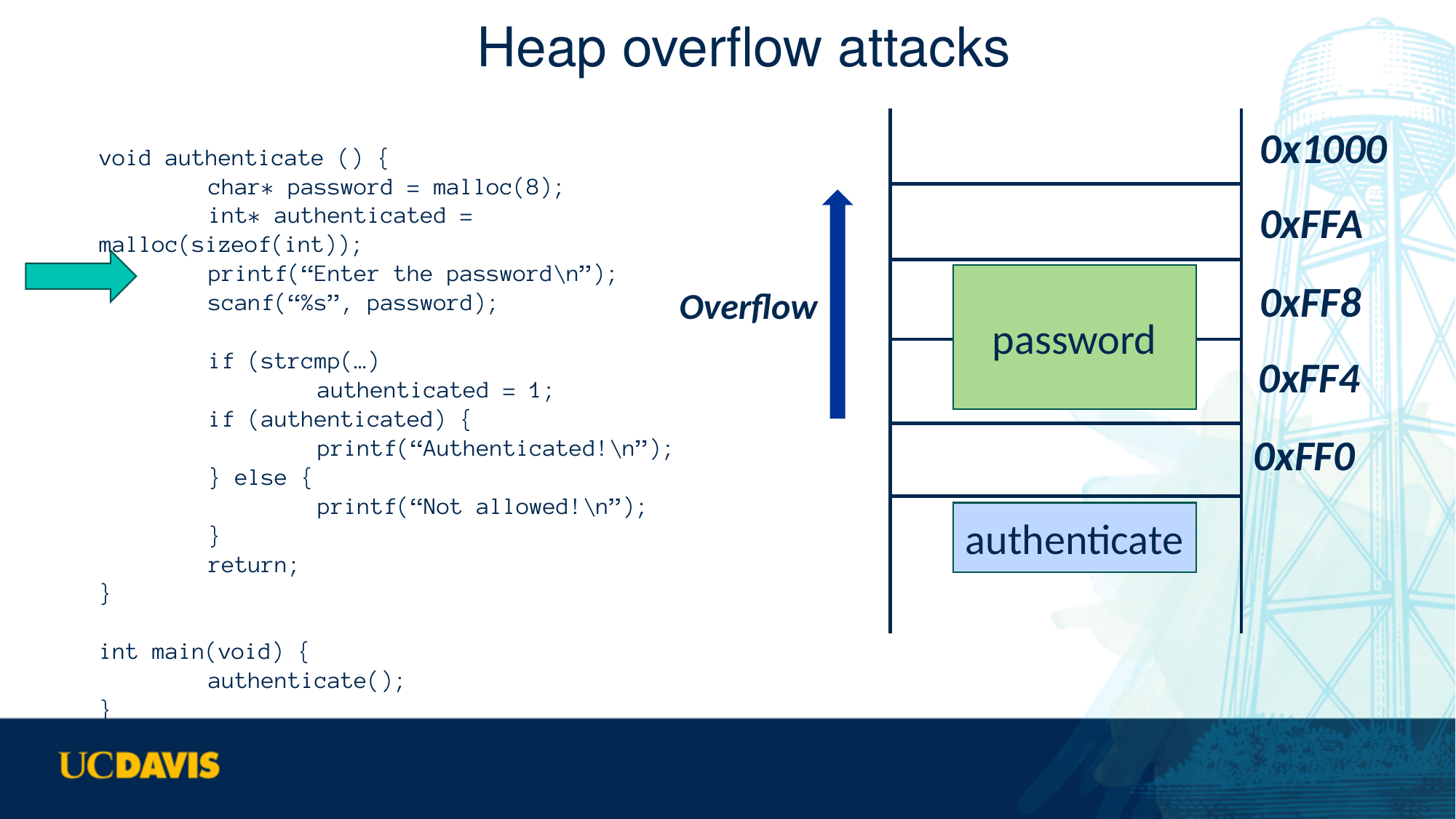

# Heap overflow attacks
0x1000
0xFFA
0xFF8
0xFF4
0xFF0

void authenticate () {
	char* password = malloc(8);
	int* authenticated = malloc(sizeof(int));
	printf(“Enter the password\n”);
	scanf(“%s”, password);

	if (strcmp(…)
		authenticated = 1;
	if (authenticated) {
		printf(“Authenticated!\n”);
	} else {
		printf(“Not allowed!\n”);
	}
	return;
}
int main(void) {
	authenticate();
}

password
Overflow
authenticate